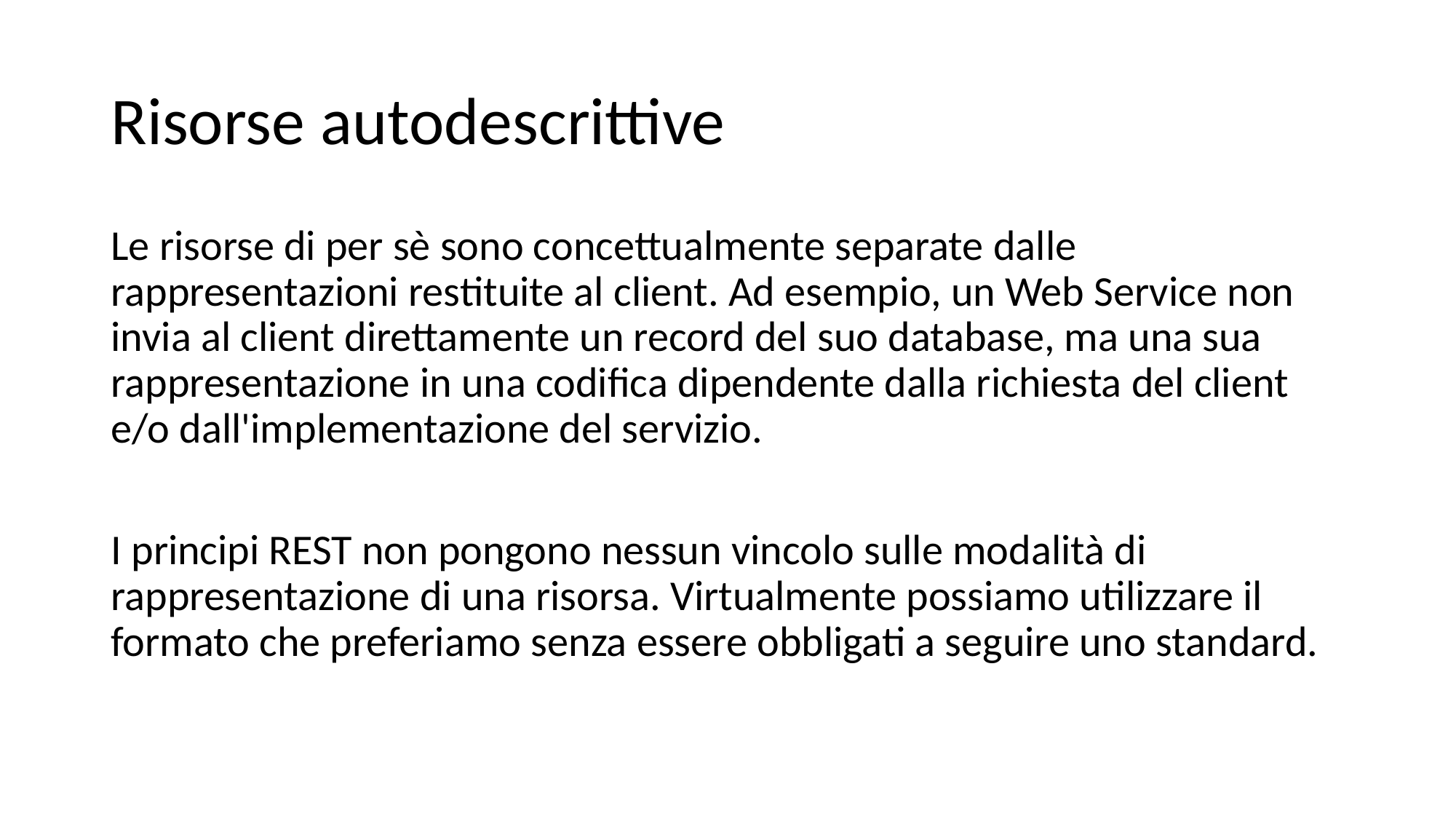

# Risorse autodescrittive
Le risorse di per sè sono concettualmente separate dalle rappresentazioni restituite al client. Ad esempio, un Web Service non invia al client direttamente un record del suo database, ma una sua rappresentazione in una codifica dipendente dalla richiesta del client e/o dall'implementazione del servizio.

I principi REST non pongono nessun vincolo sulle modalità di rappresentazione di una risorsa. Virtualmente possiamo utilizzare il formato che preferiamo senza essere obbligati a seguire uno standard.